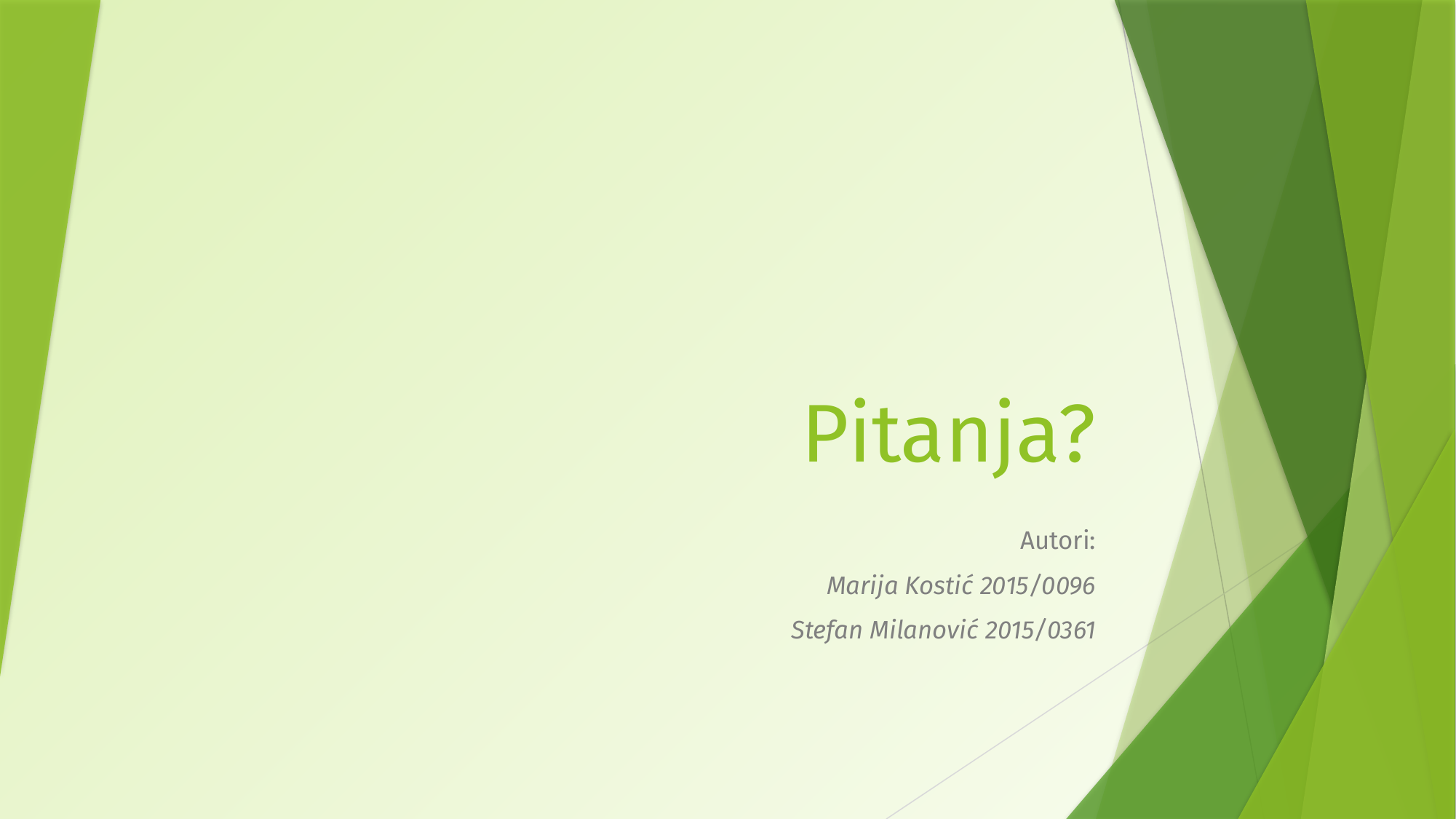

# Pitanja?
Autori:
Marija Kostić 2015/0096
Stefan Milanović 2015/0361